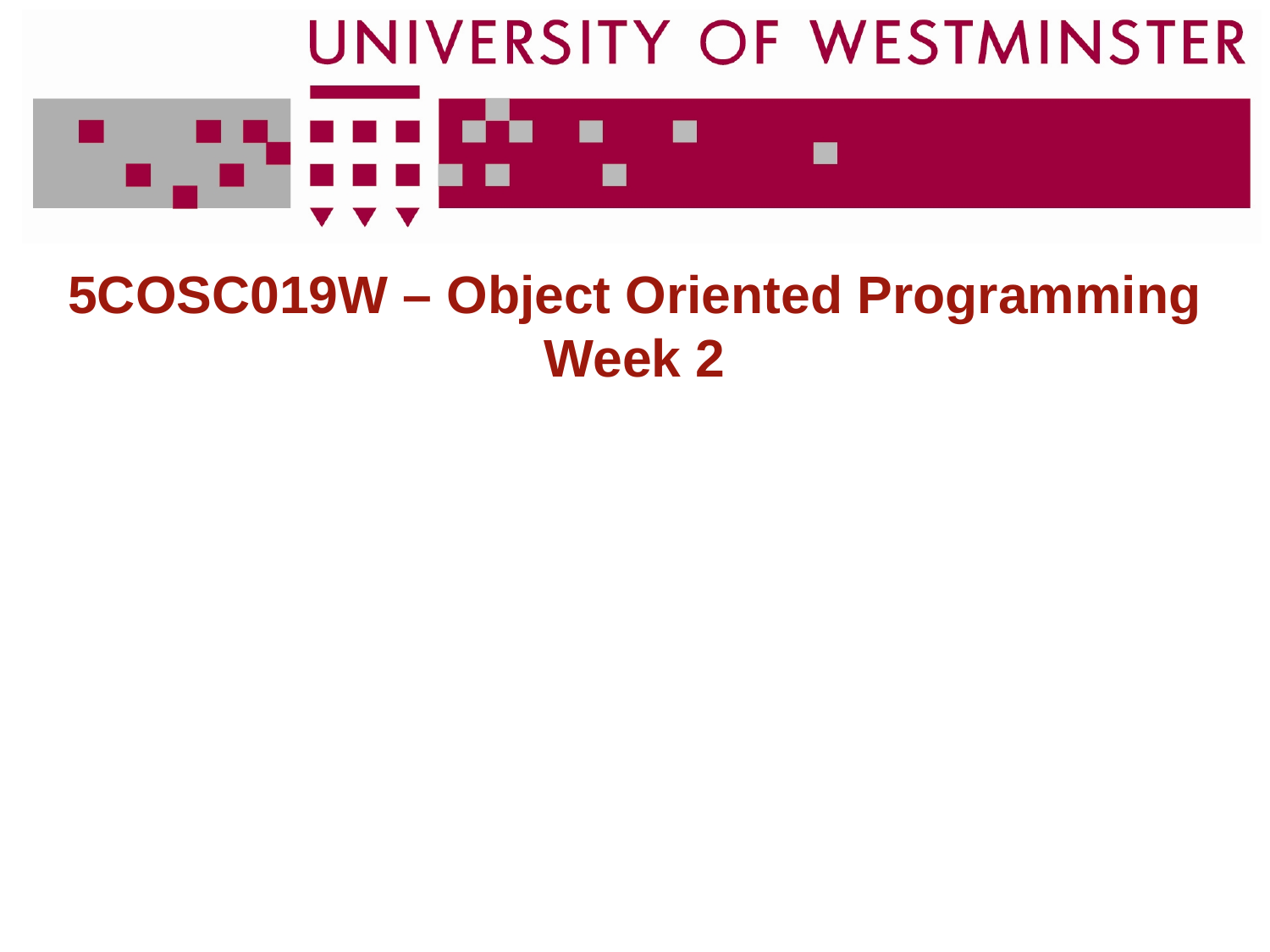

# 5COSC019W – Object Oriented Programming Week 2